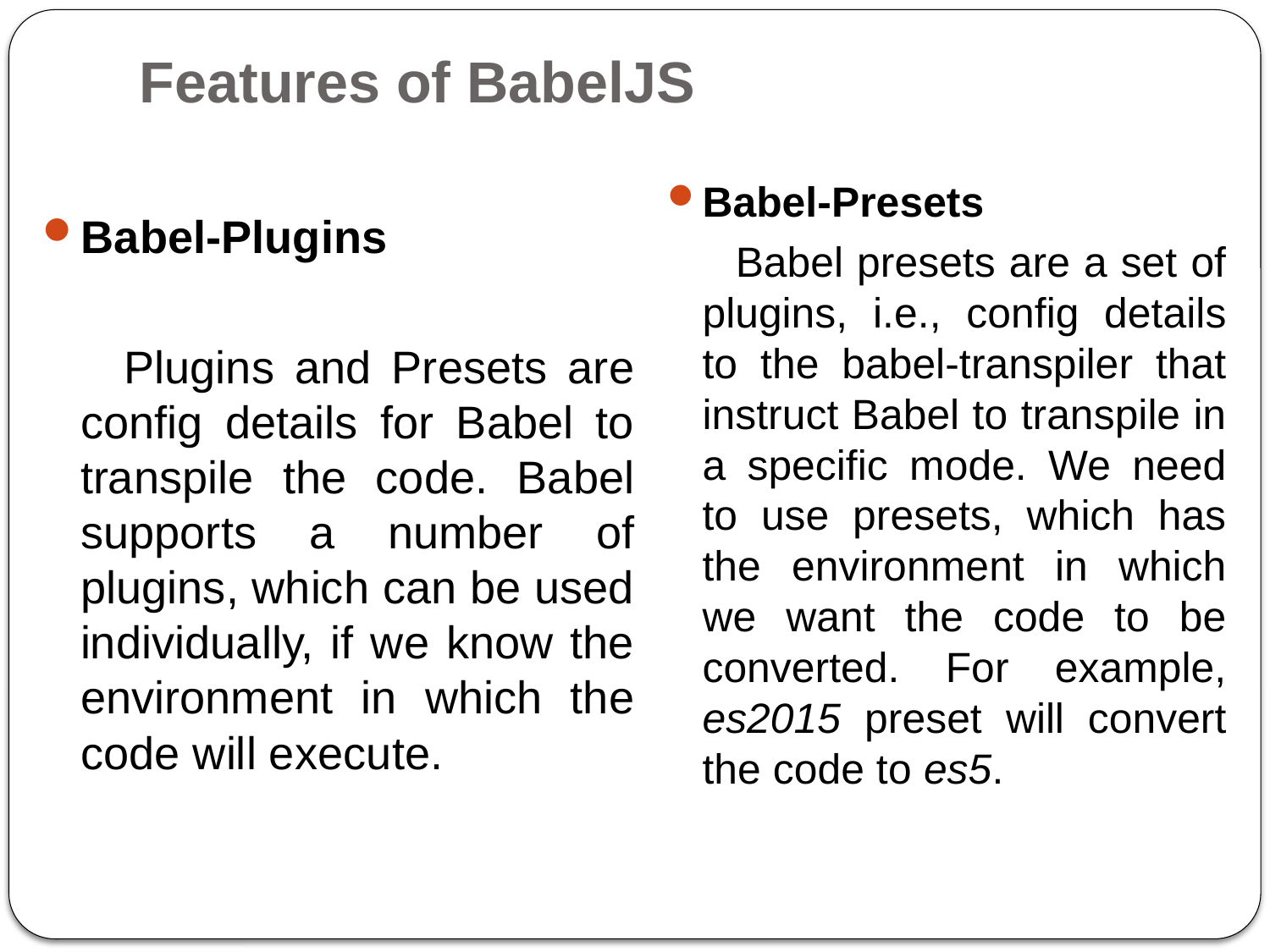

# Features of BabelJS
Babel-Presets
     Babel presets are a set of plugins, i.e., config details to the babel-transpiler that instruct Babel to transpile in a specific mode. We need to use presets, which has the environment in which we want the code to be converted. For example, es2015 preset will convert the code to es5.
Babel-Plugins

    Plugins and Presets are config details for Babel to transpile the code. Babel supports a number of plugins, which can be used individually, if we know the environment in which the code will execute.